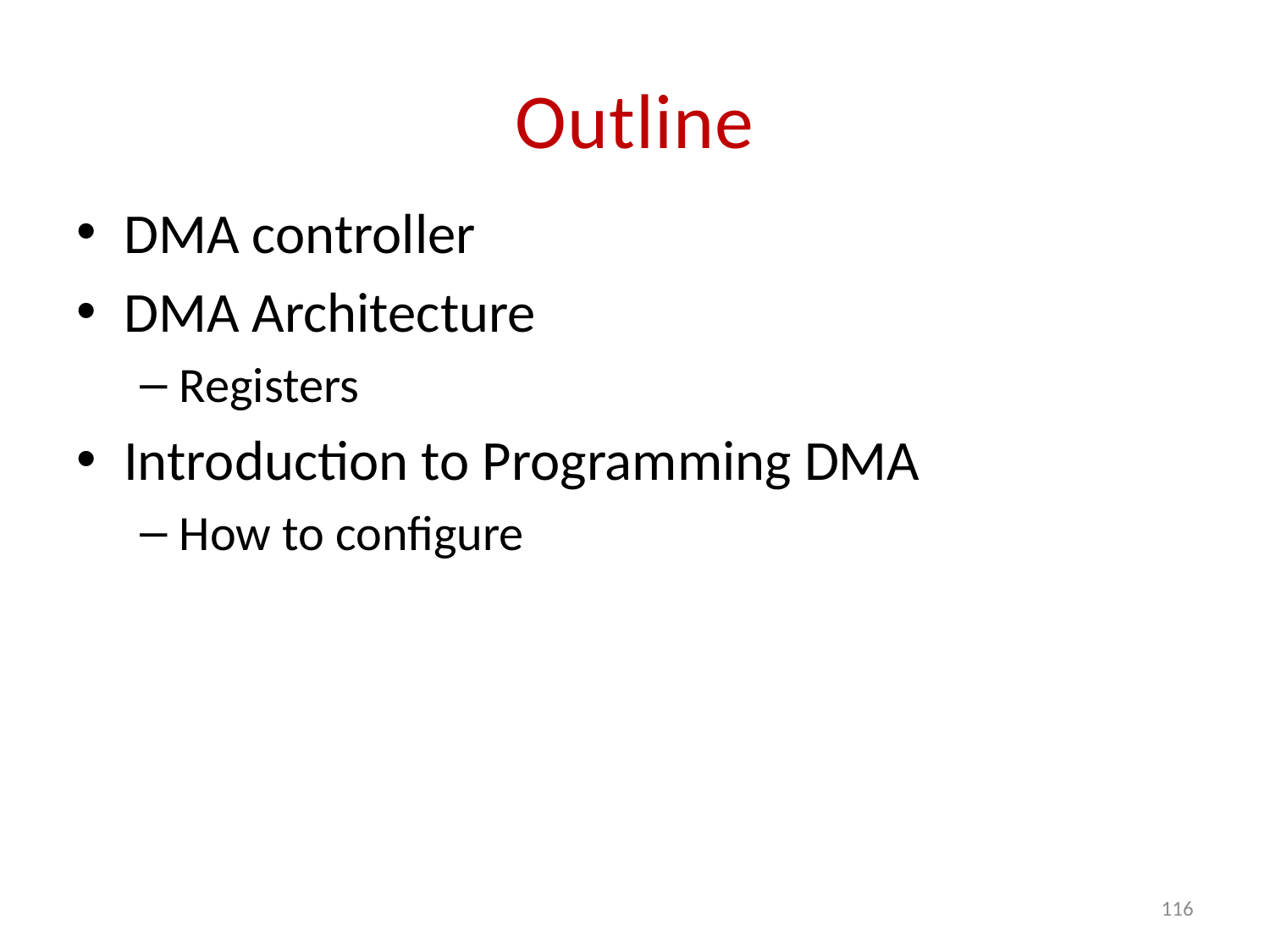

# Outline
DMA controller
DMA Architecture
Registers
Introduction to Programming DMA
How to configure

116